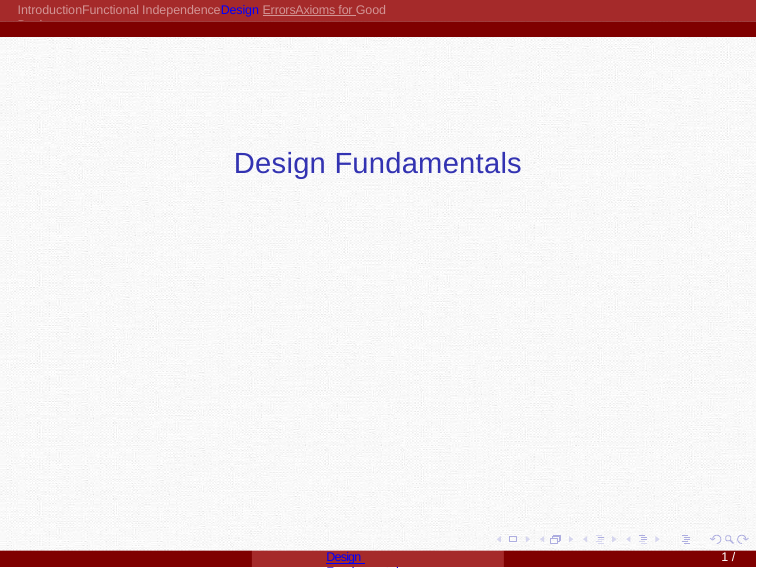

IntroductionFunctional IndependenceDesign ErrorsAxioms for Good Design

# Design Fundamentals
Design Fundamentals
1 / 18